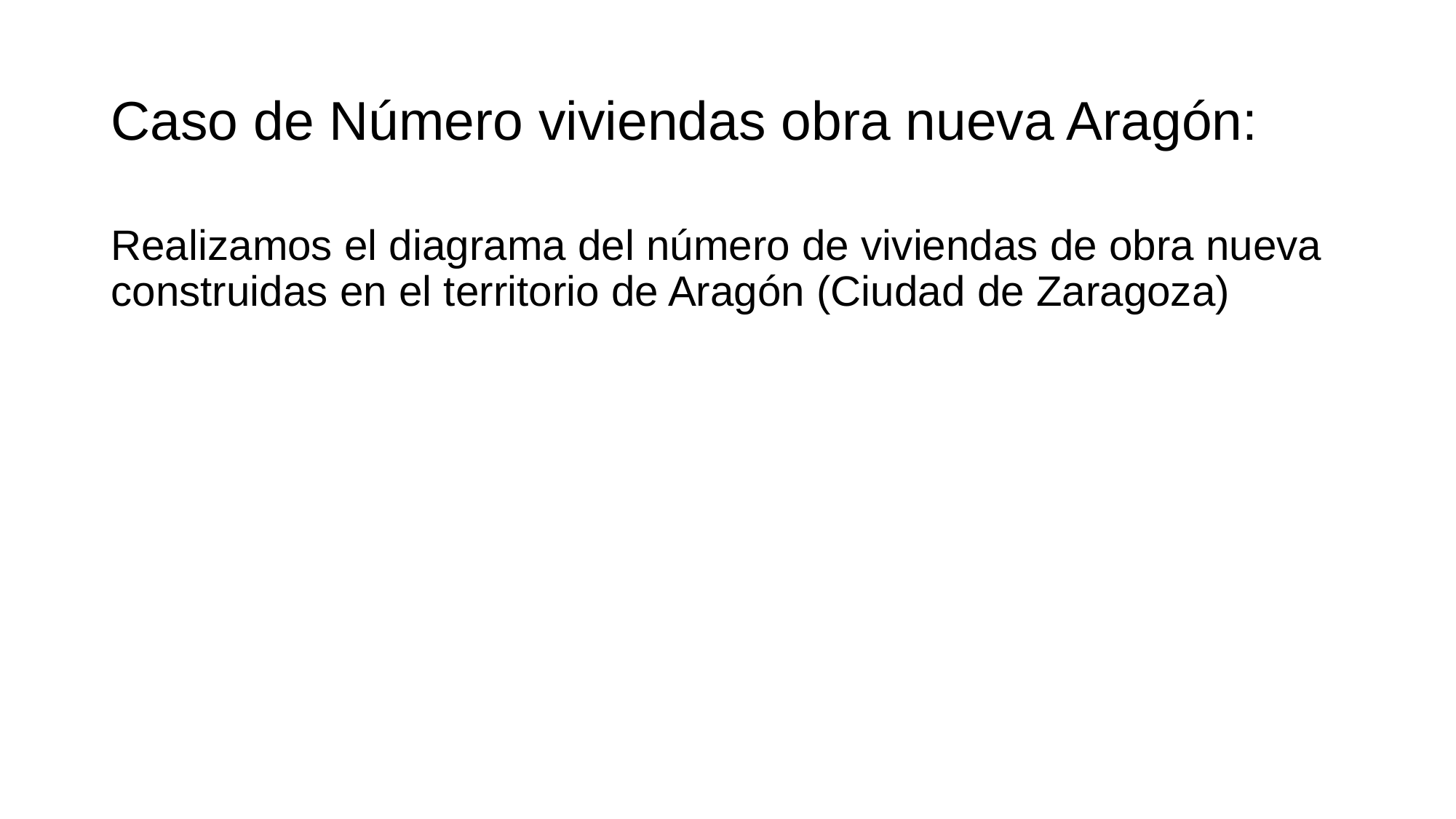

# Caso de Número viviendas obra nueva Aragón:
Realizamos el diagrama del número de viviendas de obra nueva construidas en el territorio de Aragón (Ciudad de Zaragoza)